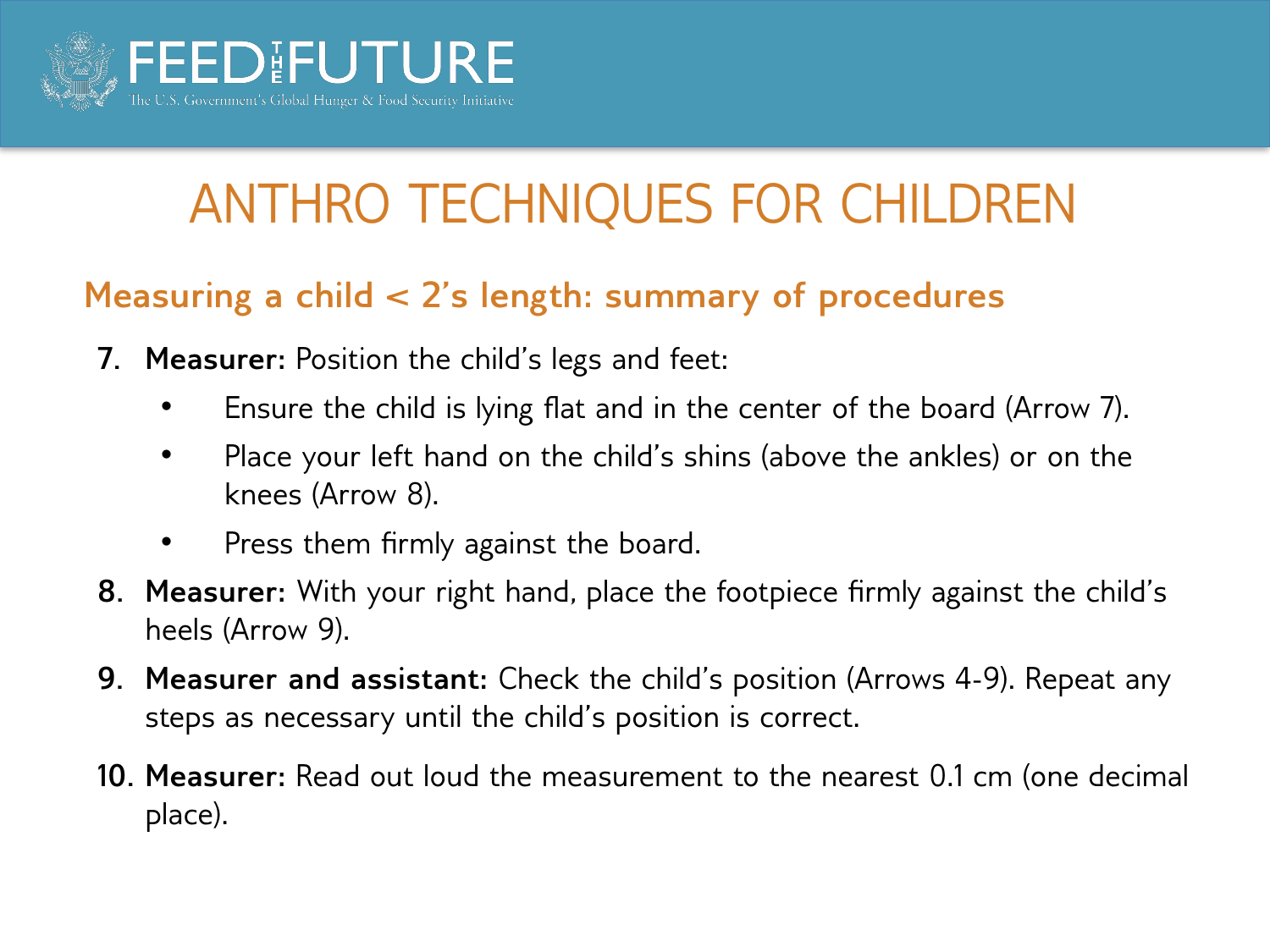

# ANTHRO TECHNIQUES FOR CHILDREN
Measuring a child < 2’s length: summary of procedures
Measurer: Position the child’s legs and feet:
Ensure the child is lying flat and in the center of the board (Arrow 7).
Place your left hand on the child’s shins (above the ankles) or on the knees (Arrow 8).
Press them firmly against the board.
Measurer: With your right hand, place the footpiece firmly against the child’s heels (Arrow 9).
Measurer and assistant: Check the child’s position (Arrows 4-9). Repeat any steps as necessary until the child’s position is correct.
Measurer: Read out loud the measurement to the nearest 0.1 cm (one decimal place).